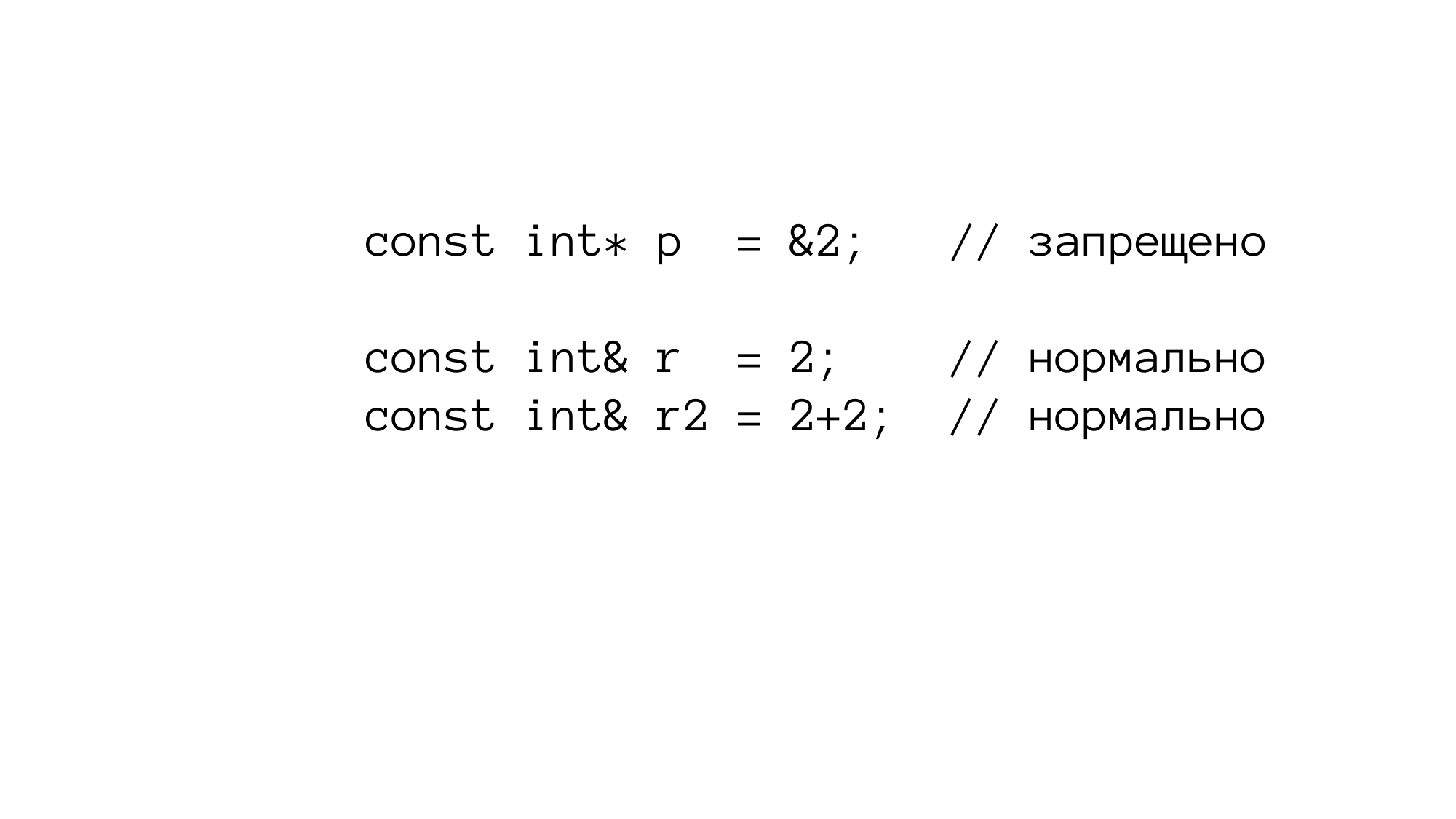

const int* p  = &2;   // запрещено

	const int& r  = 2;    // нормально
	const int& r2 = 2+2;  // нормально